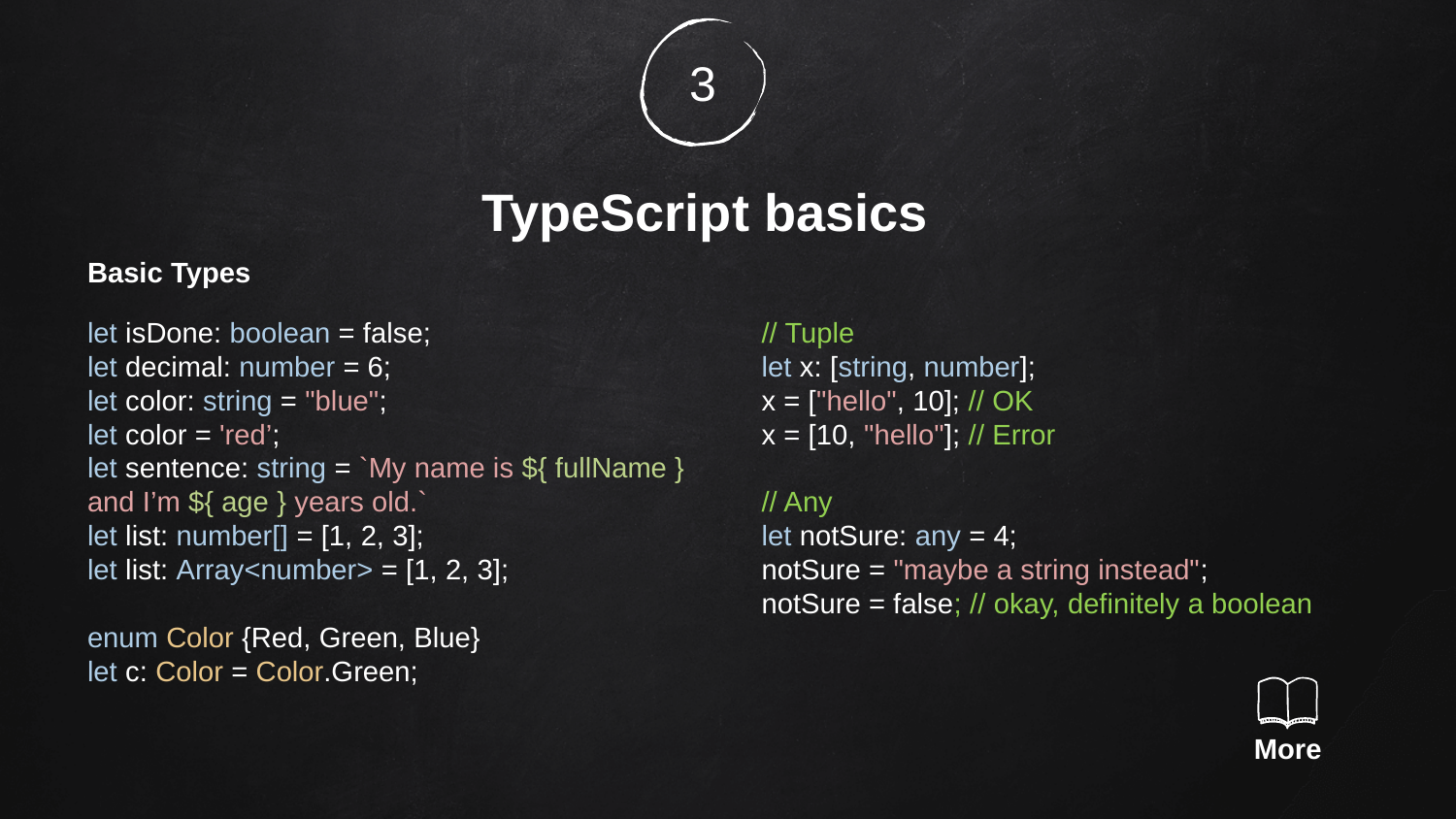

3
TypeScript basics
Basic Types

let isDone: boolean = false;
let decimal: number = 6;
let color: string = "blue";
let color = 'red’;
let sentence: string = `My name is ${ fullName }
and I’m ${ age } years old.`
let list: number[] = [1, 2, 3];
let list: Array<number> = [1, 2, 3];
enum Color {Red, Green, Blue}
let c: Color = Color.Green;
// Tuple
let x: [string, number];
x = ["hello", 10]; // OK
x = [10, "hello"]; // Error
// Any
let notSure: any = 4;
notSure = "maybe a string instead";
notSure = false; // okay, definitely a boolean

More